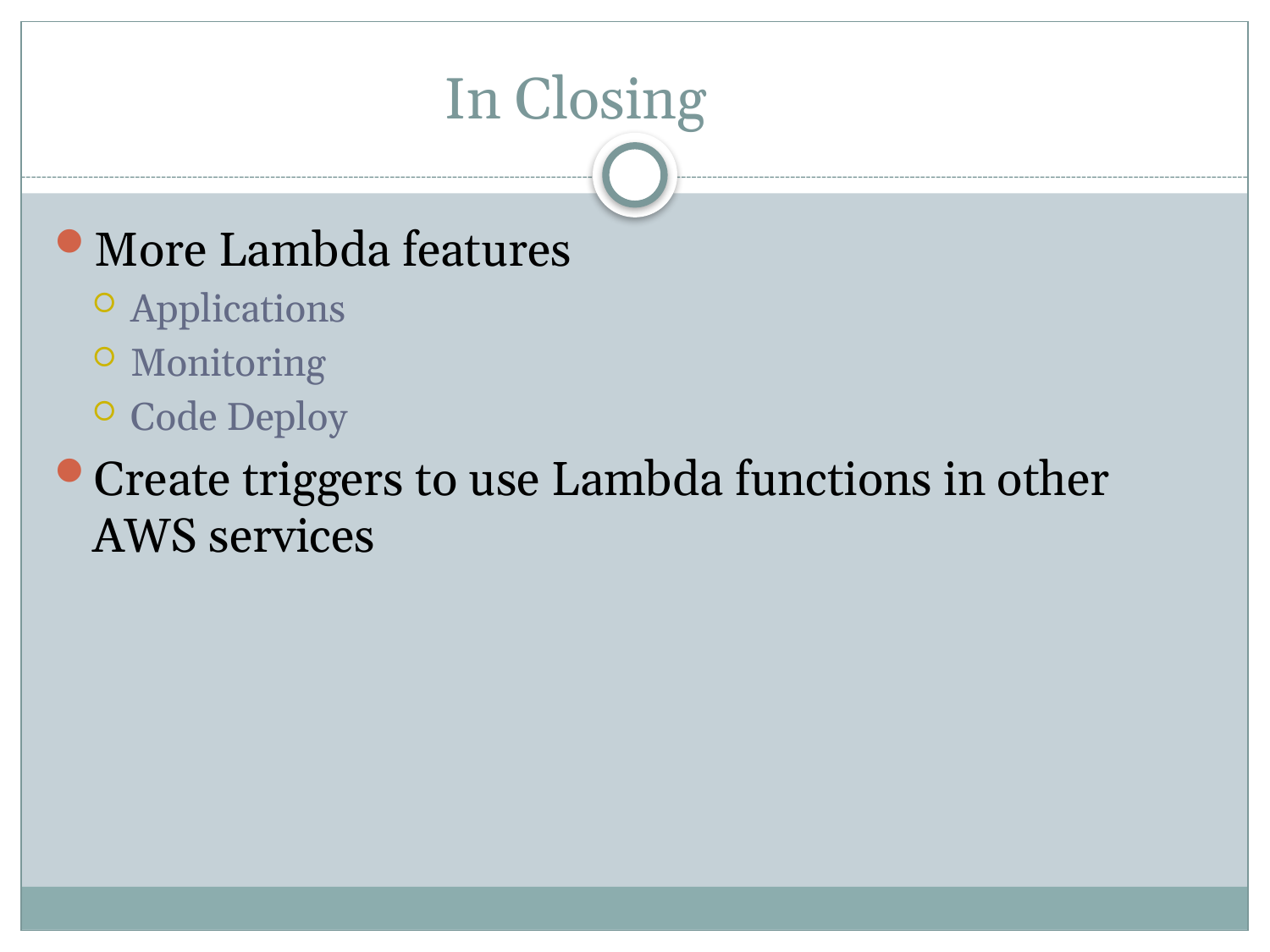

# In Closing
More Lambda features
Applications
Monitoring
Code Deploy
Create triggers to use Lambda functions in other AWS services